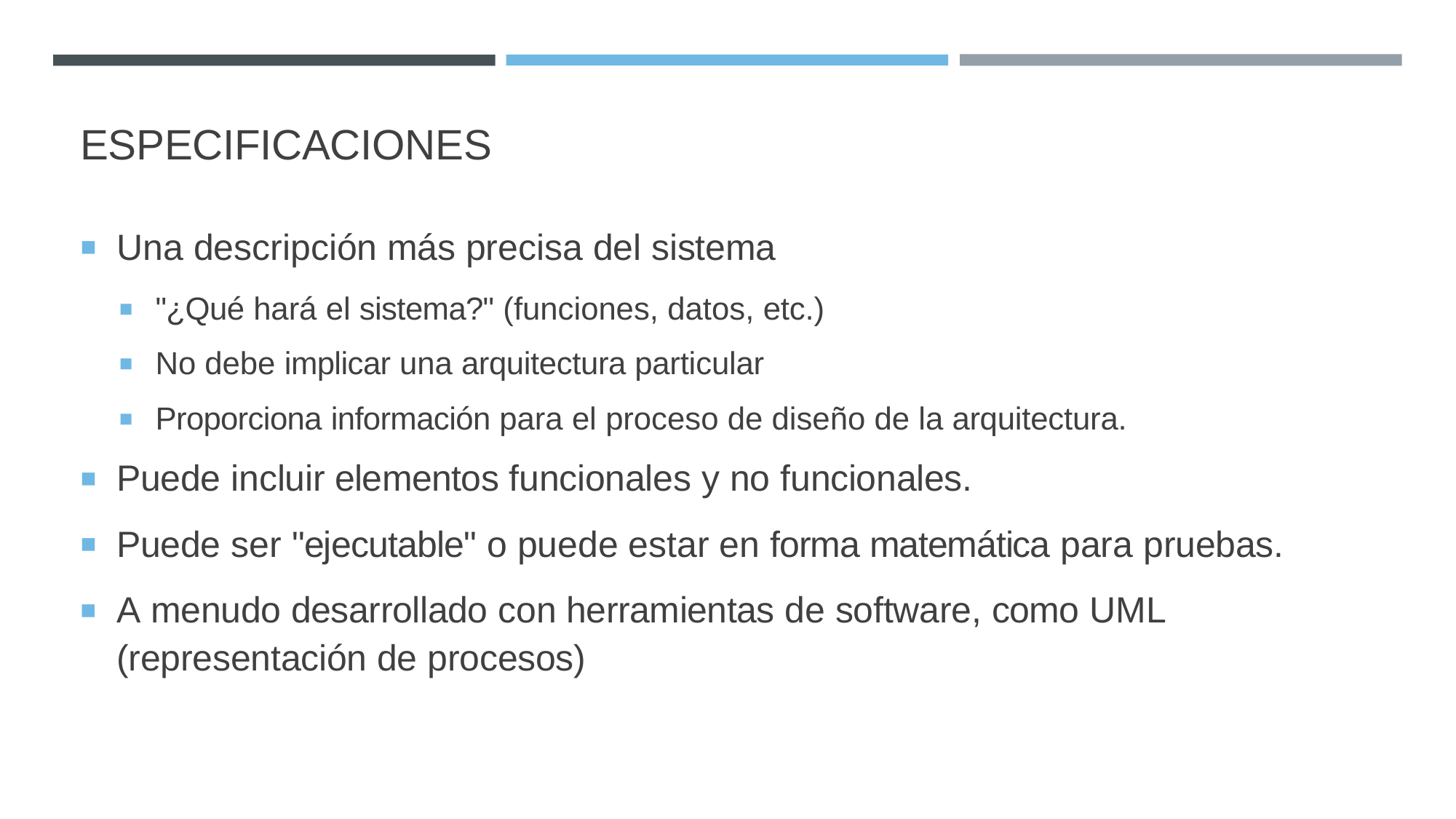

# ESPECIFICACIONES
Una descripción más precisa del sistema
"¿Qué hará el sistema?" (funciones, datos, etc.)
No debe implicar una arquitectura particular
Proporciona información para el proceso de diseño de la arquitectura.
Puede incluir elementos funcionales y no funcionales.
Puede ser "ejecutable" o puede estar en forma matemática para pruebas.
A menudo desarrollado con herramientas de software, como UML (representación de procesos)